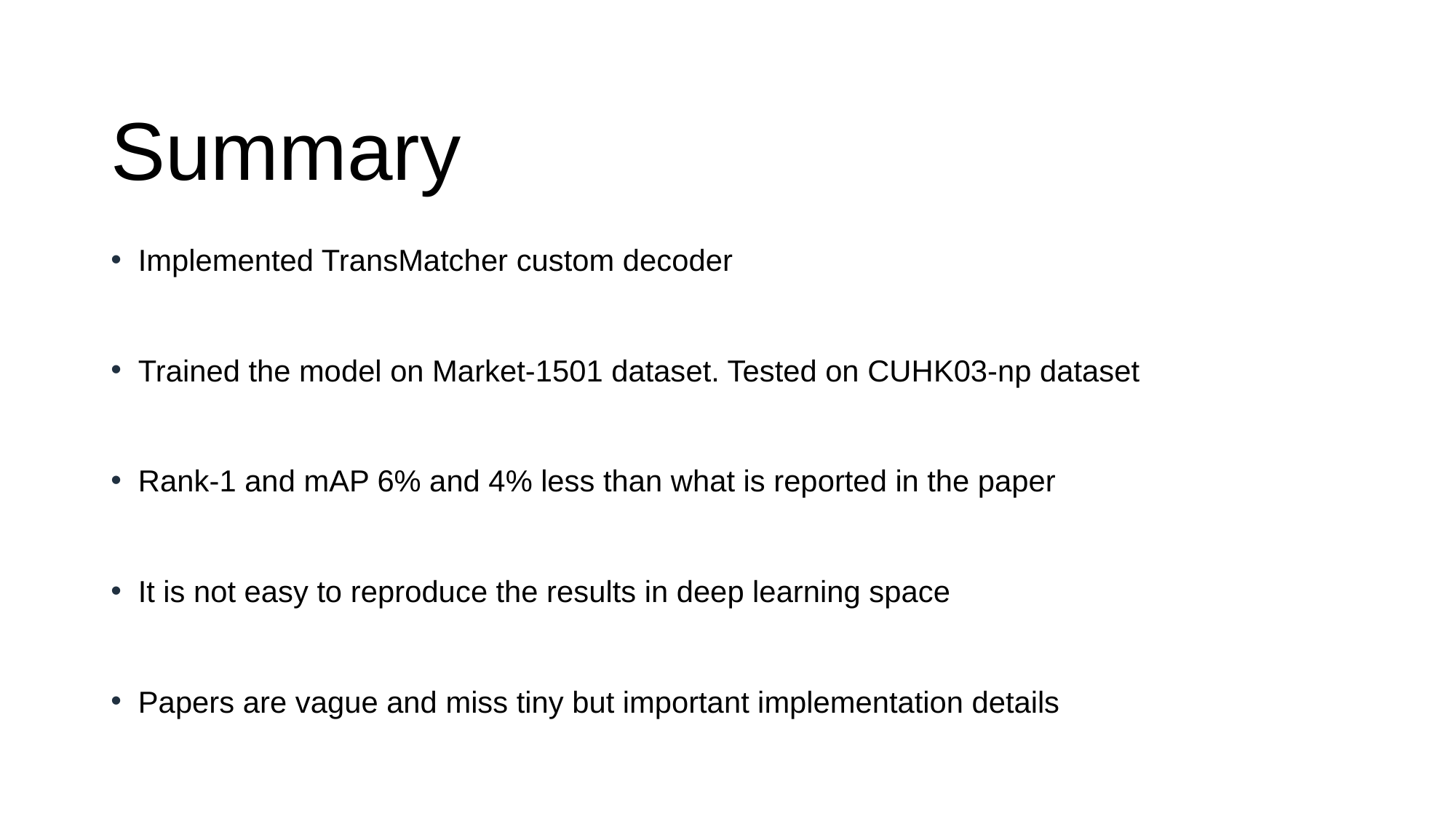

# Summary
Implemented TransMatcher custom decoder

Trained the model on Market-1501 dataset. Tested on CUHK03-np dataset

Rank-1 and mAP 6% and 4% less than what is reported in the paper

It is not easy to reproduce the results in deep learning space

Papers are vague and miss tiny but important implementation details